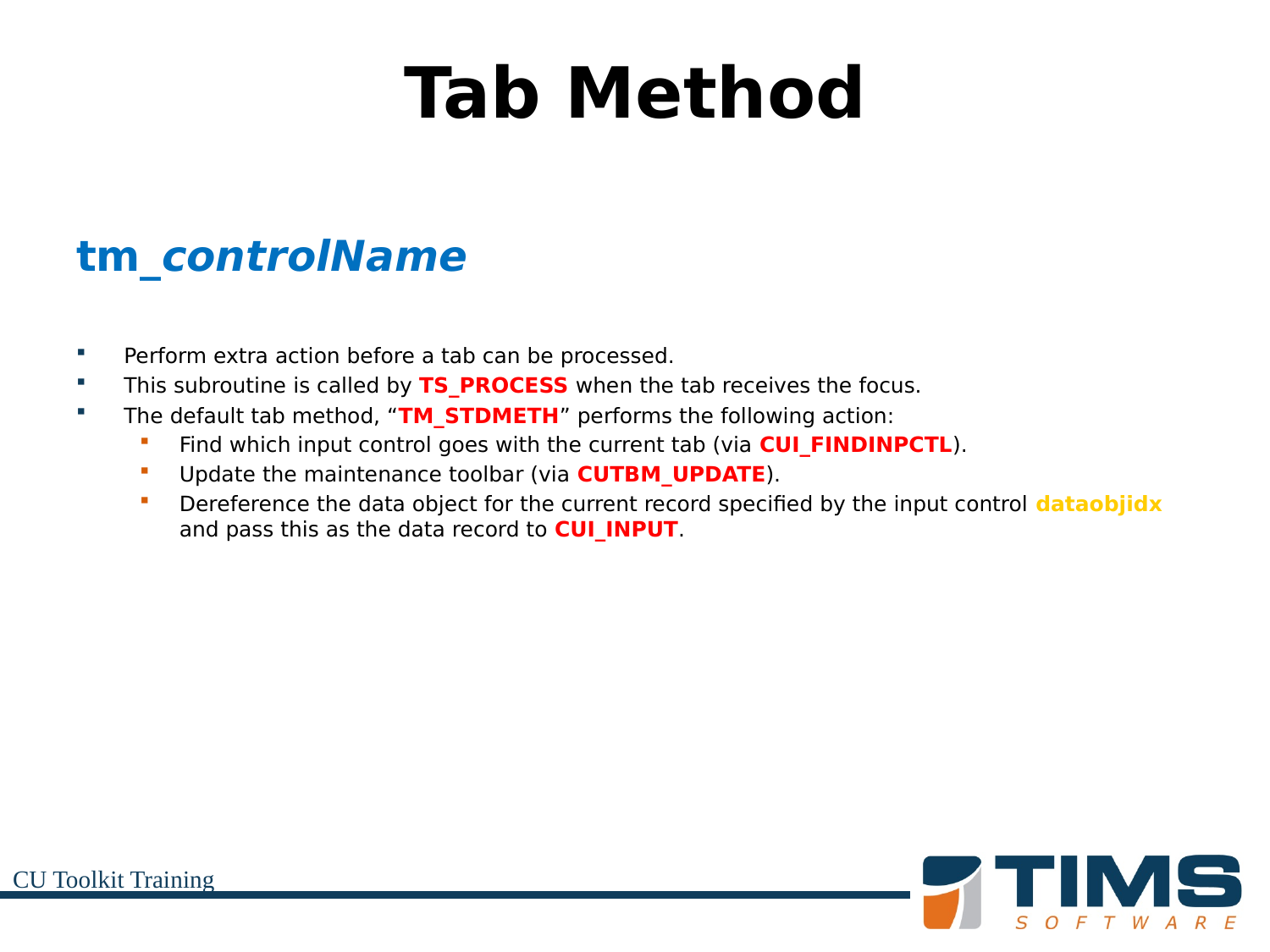

# Tab Method
tm_controlName

Perform extra action before a tab can be processed.
This subroutine is called by TS_PROCESS when the tab receives the focus.
The default tab method, “TM_STDMETH” performs the following action:
Find which input control goes with the current tab (via CUI_FINDINPCTL).
Update the maintenance toolbar (via CUTBM_UPDATE).
Dereference the data object for the current record specified by the input control dataobjidx and pass this as the data record to CUI_INPUT.

CU Toolkit Training